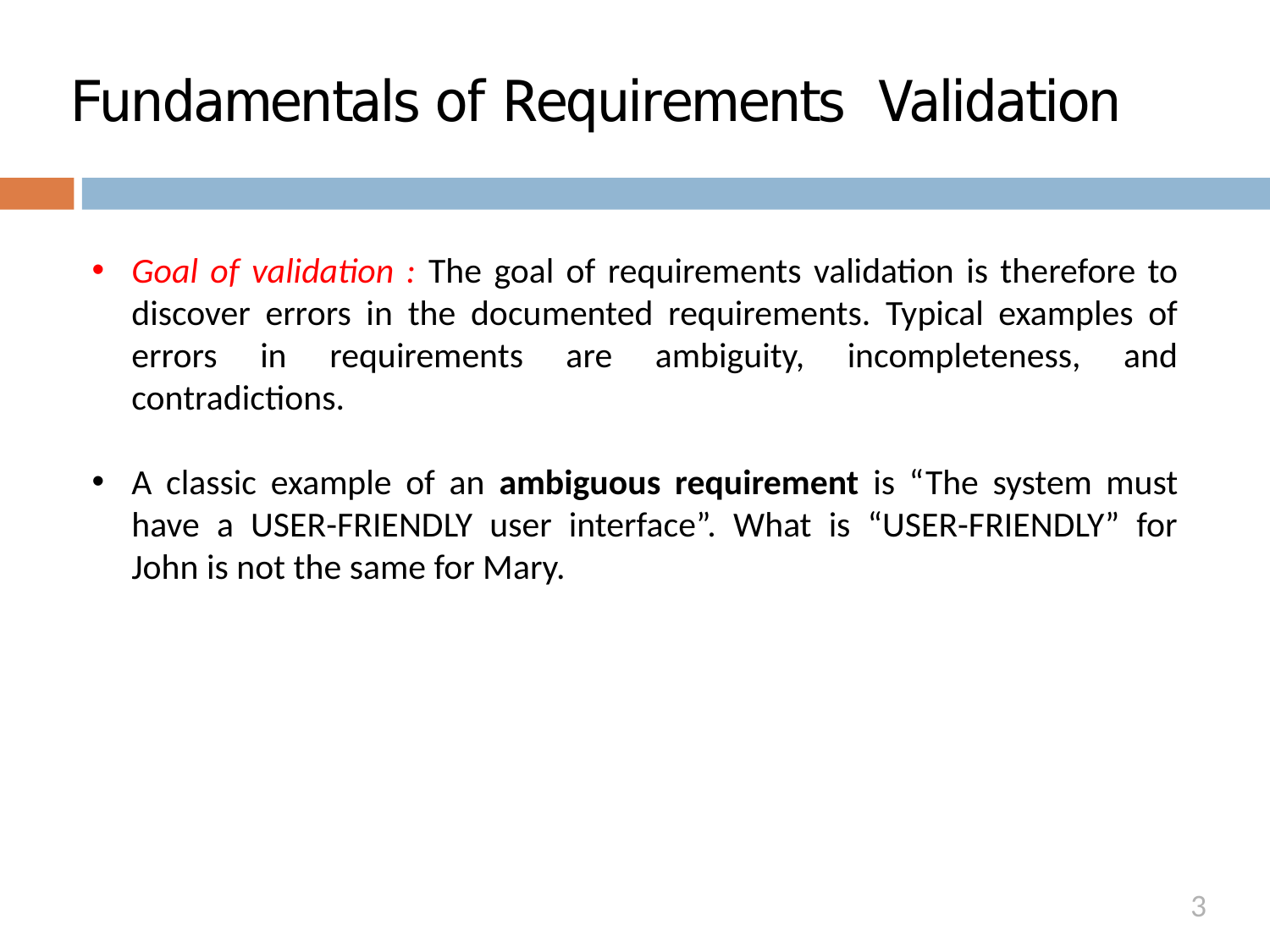

# Fundamentals of Requirements  Validation
Goal of validation : The goal of requirements validation is therefore to discover errors in the documented requirements. Typical examples of errors in requirements are ambiguity, incompleteness, and contradictions.

A classic example of an ambiguous requirement is “The system must have a USER-FRIENDLY user interface”. What is “USER-FRIENDLY” for John is not the same for Mary.

3